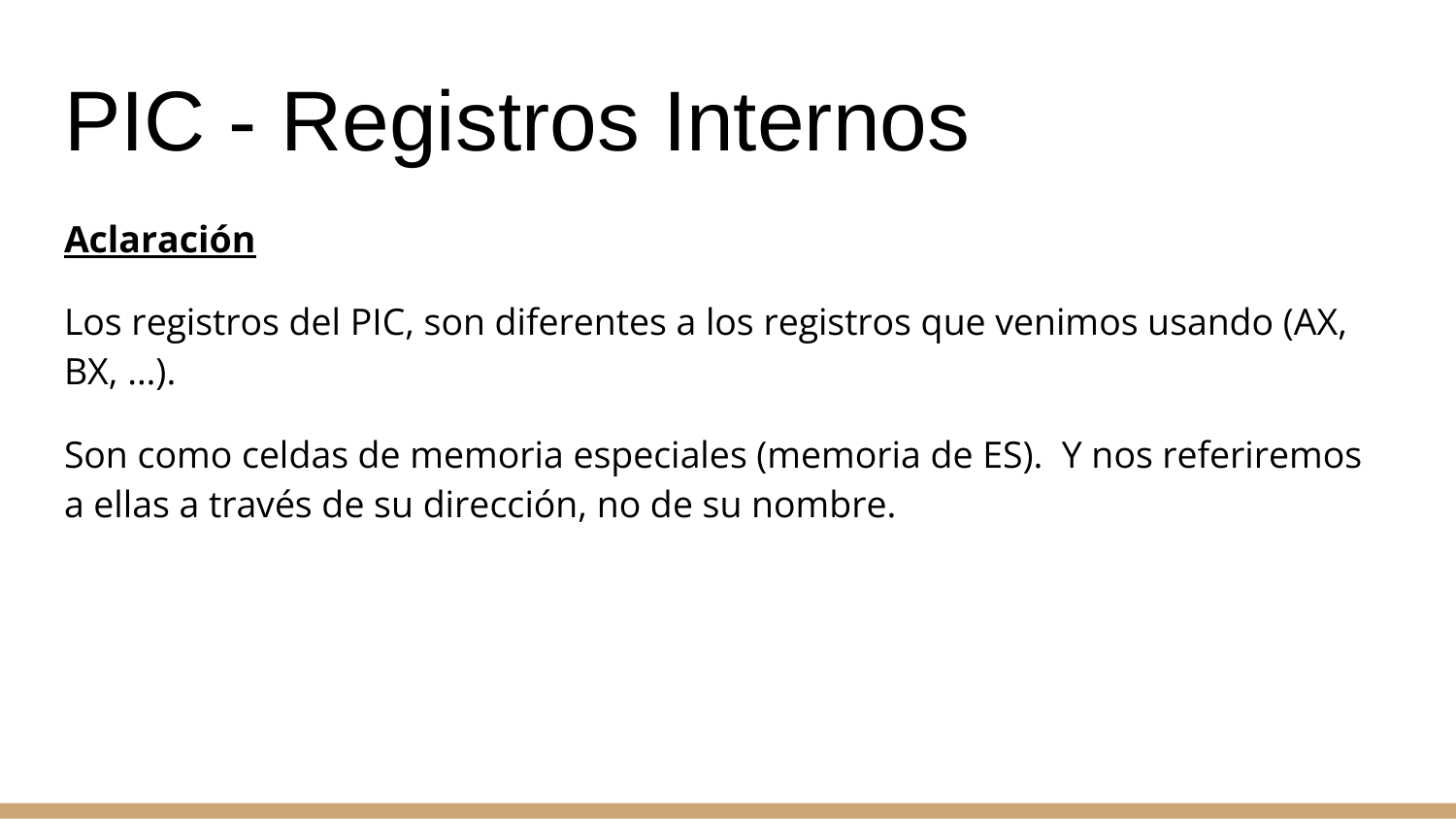

# PIC - Registros Internos
Aclaración
Los registros del PIC, son diferentes a los registros que venimos usando (AX, BX, …).
Son como celdas de memoria especiales (memoria de ES).  Y nos referiremos a ellas a través de su dirección, no de su nombre.